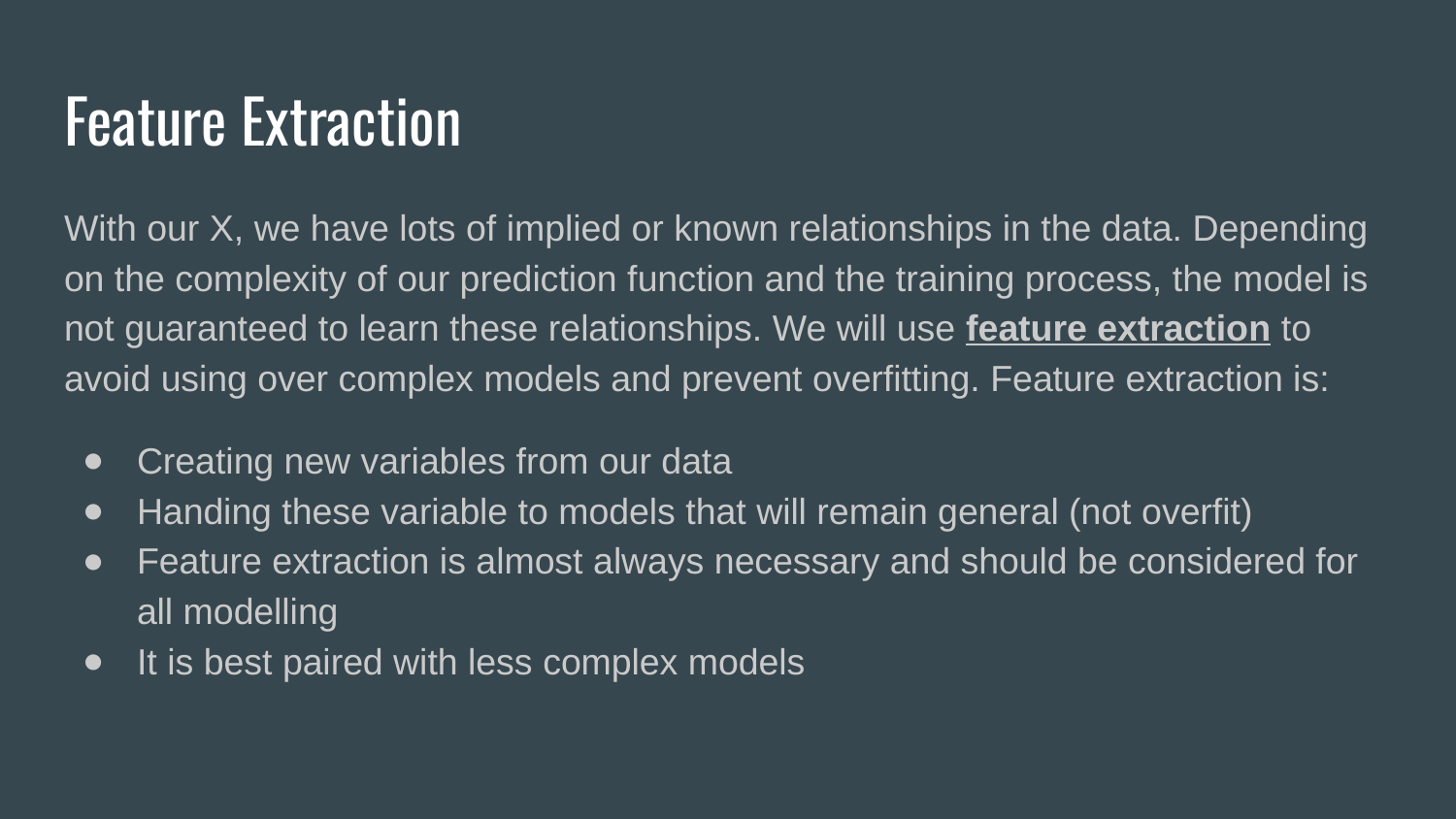

# Feature Extraction
With our X, we have lots of implied or known relationships in the data. Depending on the complexity of our prediction function and the training process, the model is not guaranteed to learn these relationships. We will use feature extraction to avoid using over complex models and prevent overfitting. Feature extraction is:
Creating new variables from our data
Handing these variable to models that will remain general (not overfit)
Feature extraction is almost always necessary and should be considered for all modelling
It is best paired with less complex models